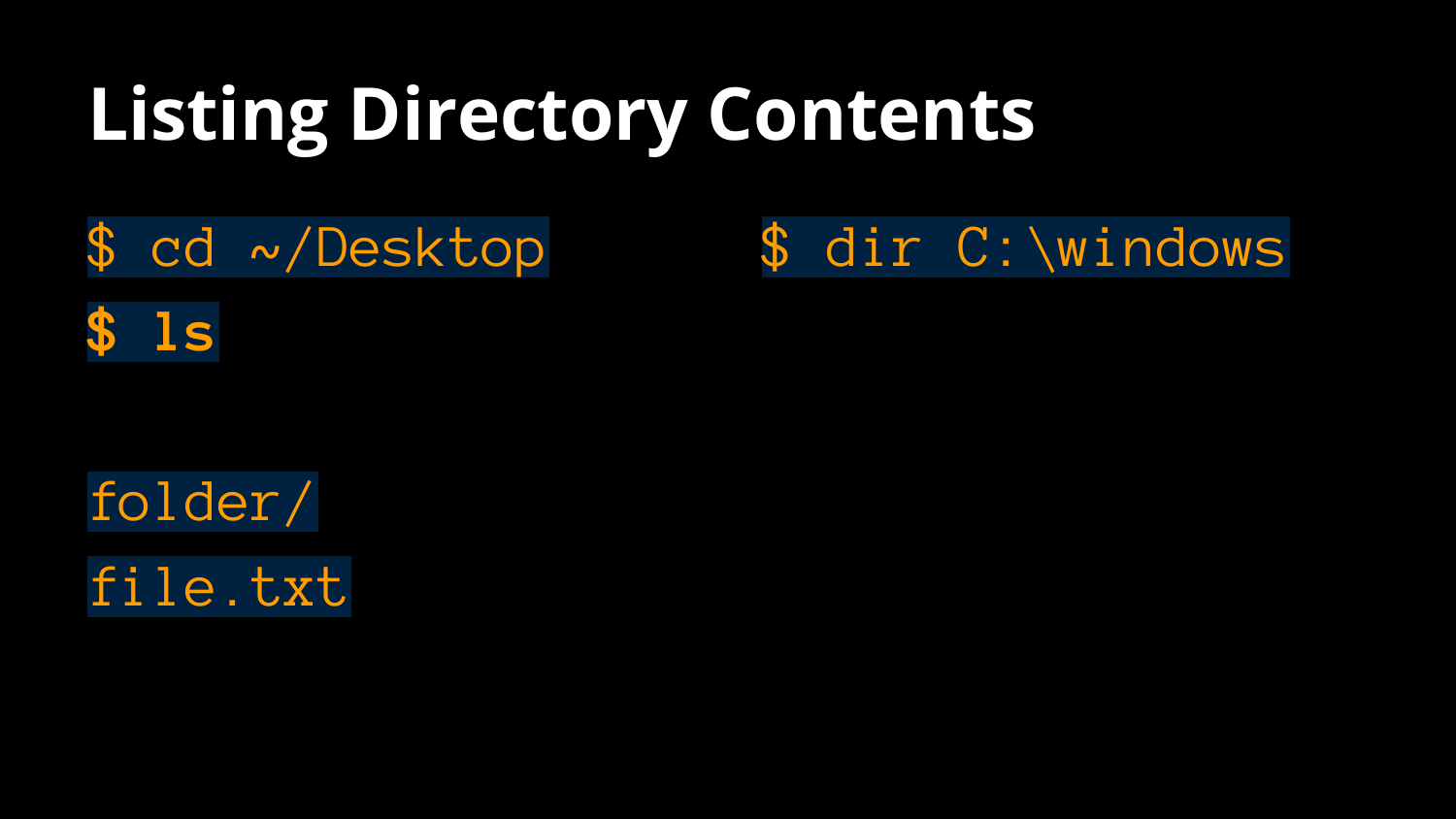

# Listing Directory Contents
$ cd ~/Desktop
$ ls

folder/
file.txt

$ dir C:\windows